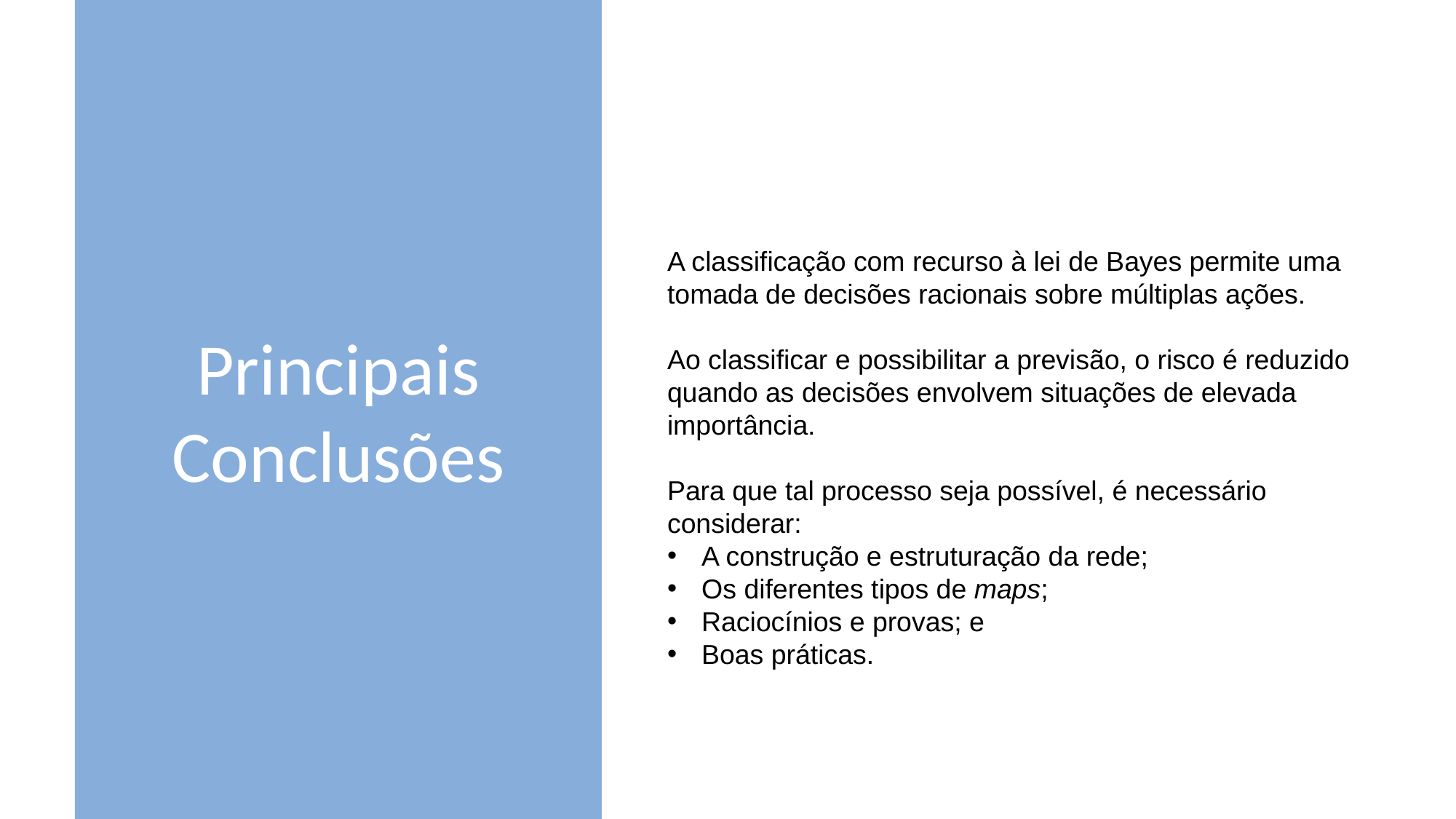

Principais Conclusões
A classificação com recurso à lei de Bayes permite uma tomada de decisões racionais sobre múltiplas ações.

Ao classificar e possibilitar a previsão, o risco é reduzido quando as decisões envolvem situações de elevada importância.

Para que tal processo seja possível, é necessário considerar:
A construção e estruturação da rede;
Os diferentes tipos de maps;
Raciocínios e provas; e
Boas práticas.